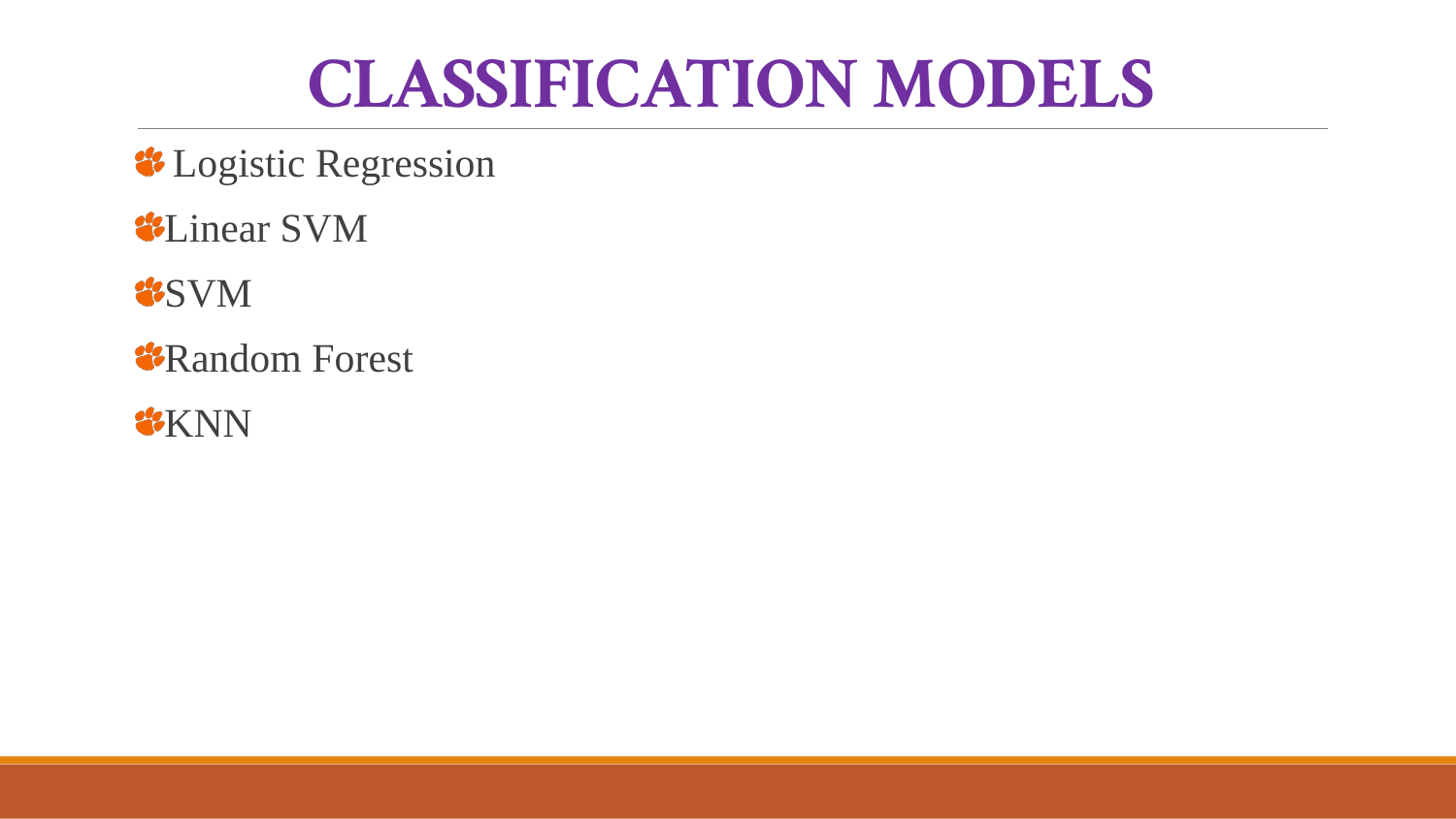

# CLASSIFICATION MODELS
 Logistic Regression
Linear SVM
SVM
Random Forest
KNN